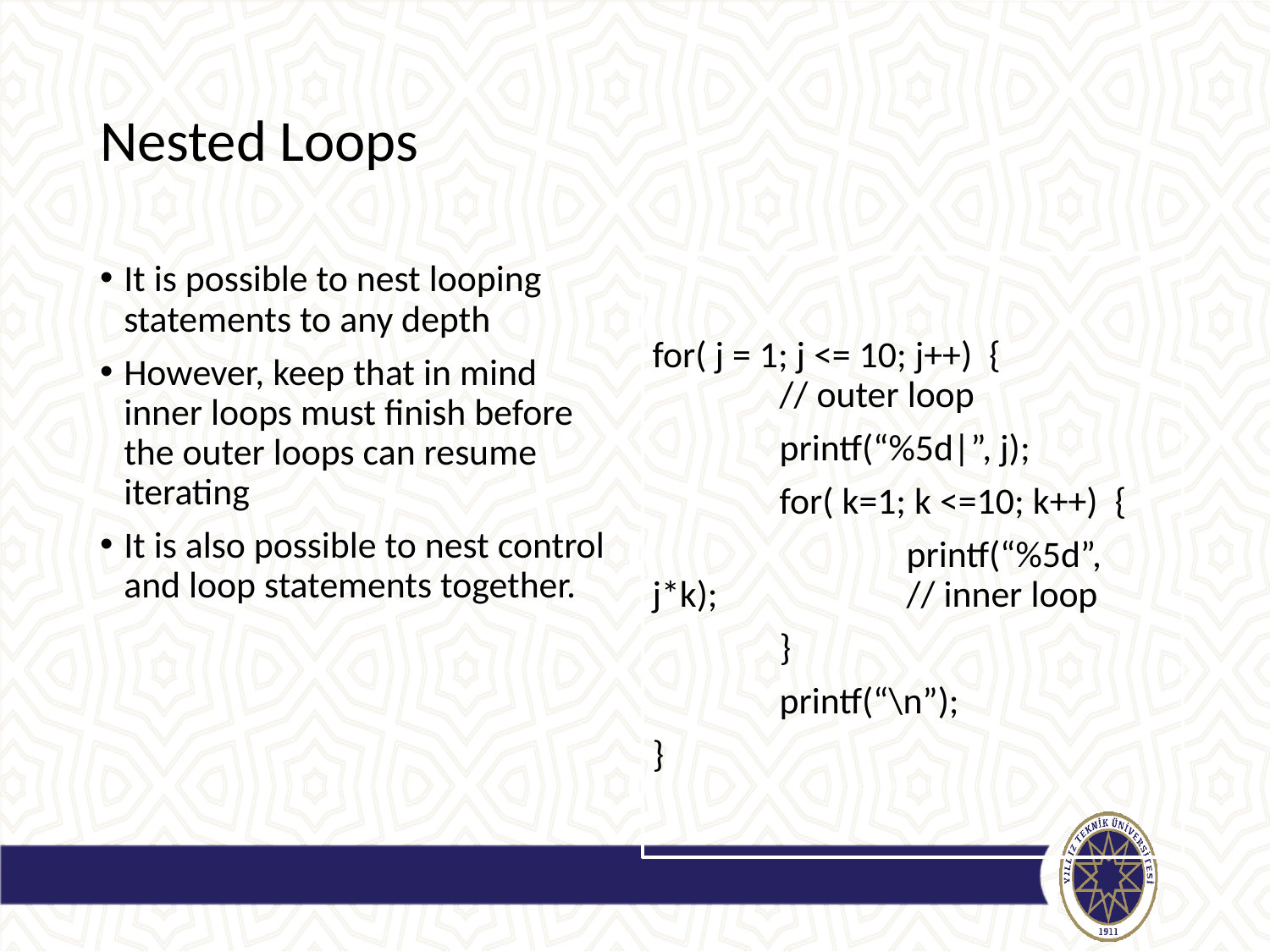

# Nested Loops
It is possible to nest looping statements to any depth
However, keep that in mind inner loops must finish before the outer loops can resume iterating
It is also possible to nest control and loop statements together.

for( j = 1; j <= 10; j++)  {			// outer loop
	printf(“%5d|”, j);
	for( k=1; k <=10; k++)  {
		printf(“%5d”, j*k); 		// inner loop
	}
	printf(“\n”);
}